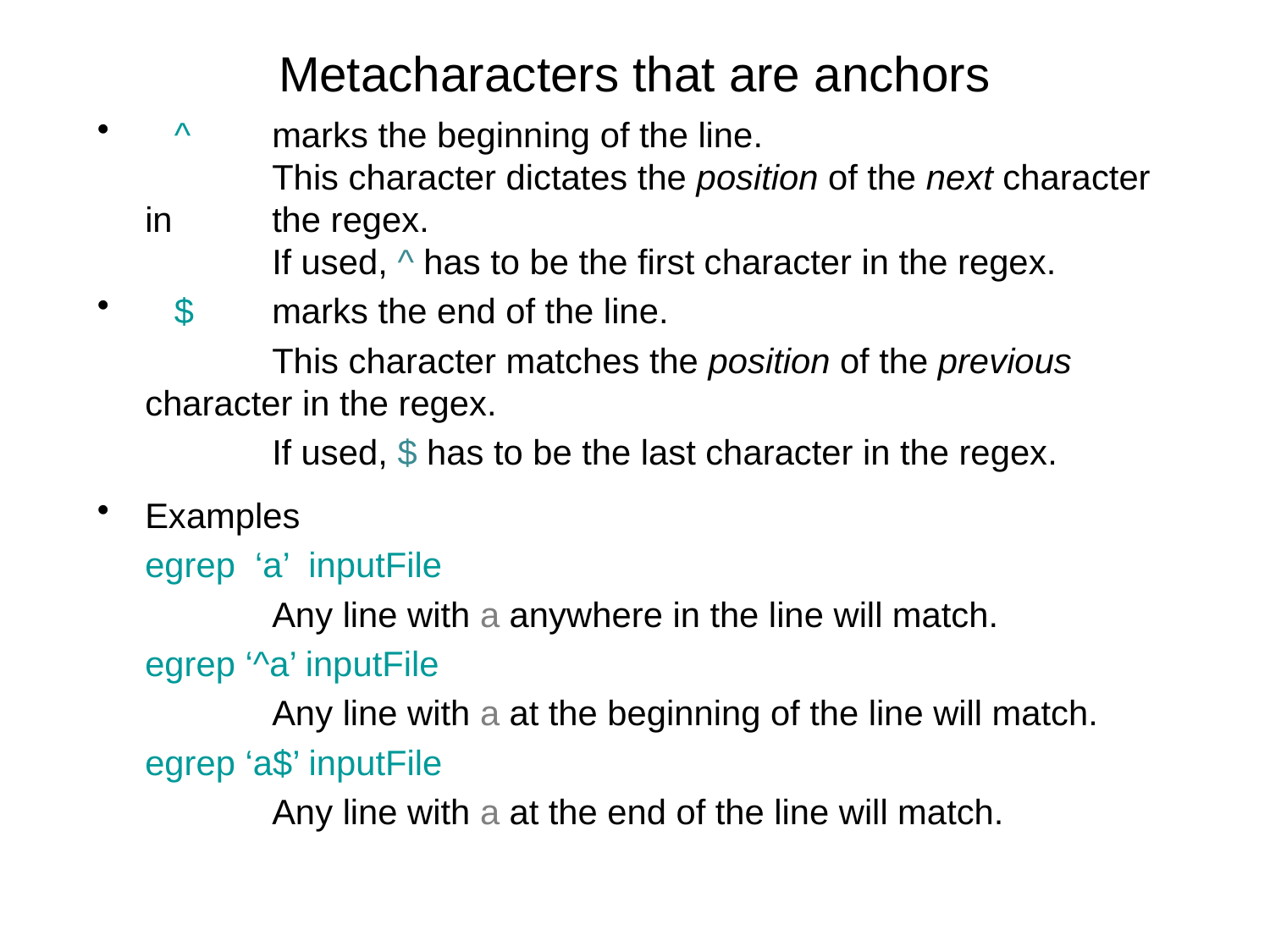

# Metacharacters that are anchors
   ^ 	marks the beginning of the line.
		This character dictates the position of the next character in 	the regex.
		If used, ^ has to be the first character in the regex.
   $	marks the end of the line.
		This character matches the position of the previous 	character in the regex.
		If used, $ has to be the last character in the regex.
Examples
	egrep  ‘a’  inputFile
		Any line with a anywhere in the line will match.
	egrep ‘^a’ inputFile
		Any line with a at the beginning of the line will match.
	egrep ‘a$’ inputFile
		Any line with a at the end of the line will match.